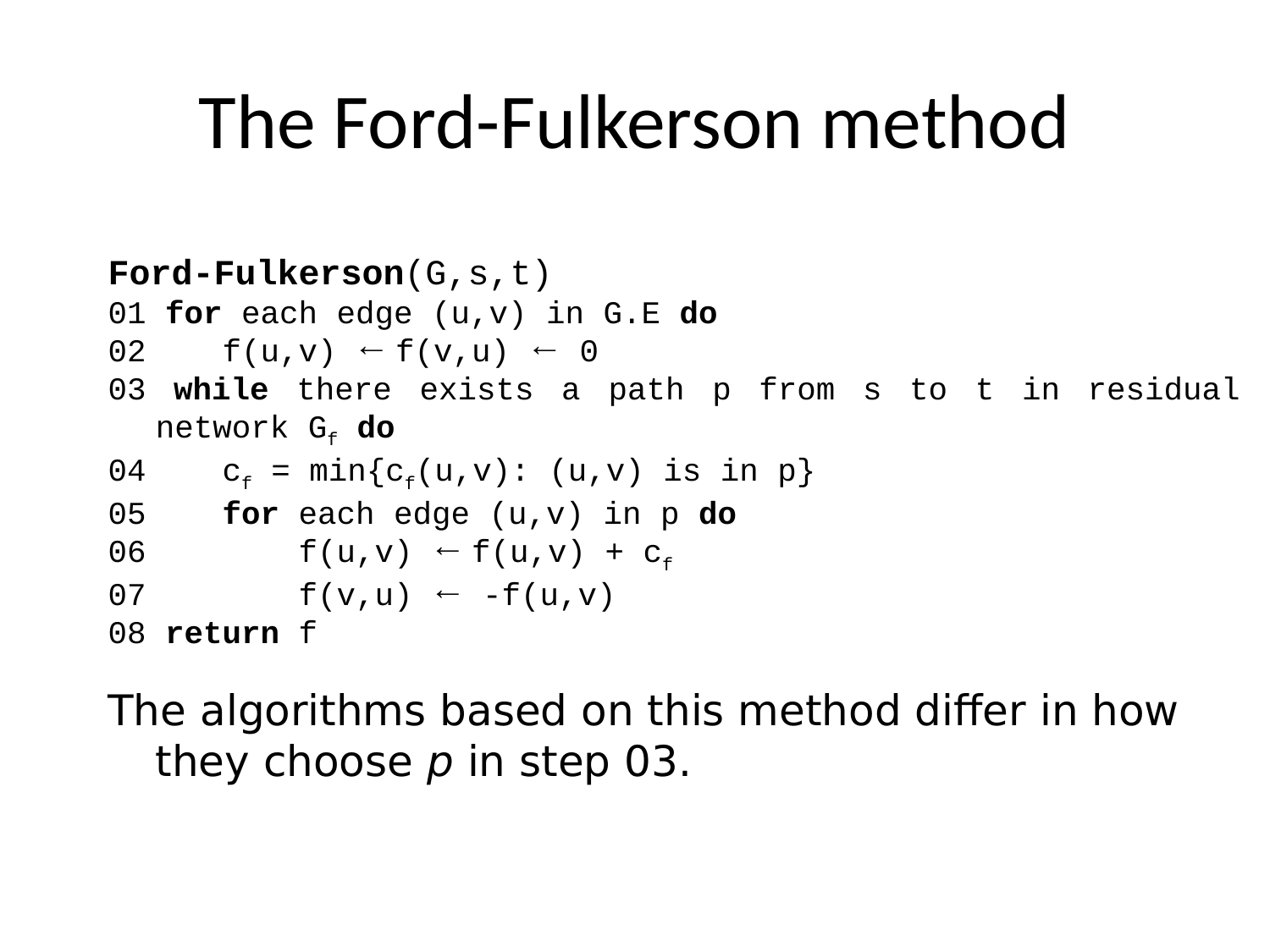

# The Ford-Fulkerson method
Ford-Fulkerson(G,s,t)
01 for each edge (u,v) in G.E do
02    f(u,v) ← f(v,u) ← 0
03 while there exists a path p from s to t in residual network Gf do
04    cf = min{cf(u,v): (u,v) is in p}
05    for each edge (u,v) in p do
06        f(u,v) ← f(u,v) + cf
07        f(v,u) ← -f(u,v)
08 return f
The algorithms based on this method differ in how they choose p in step 03.